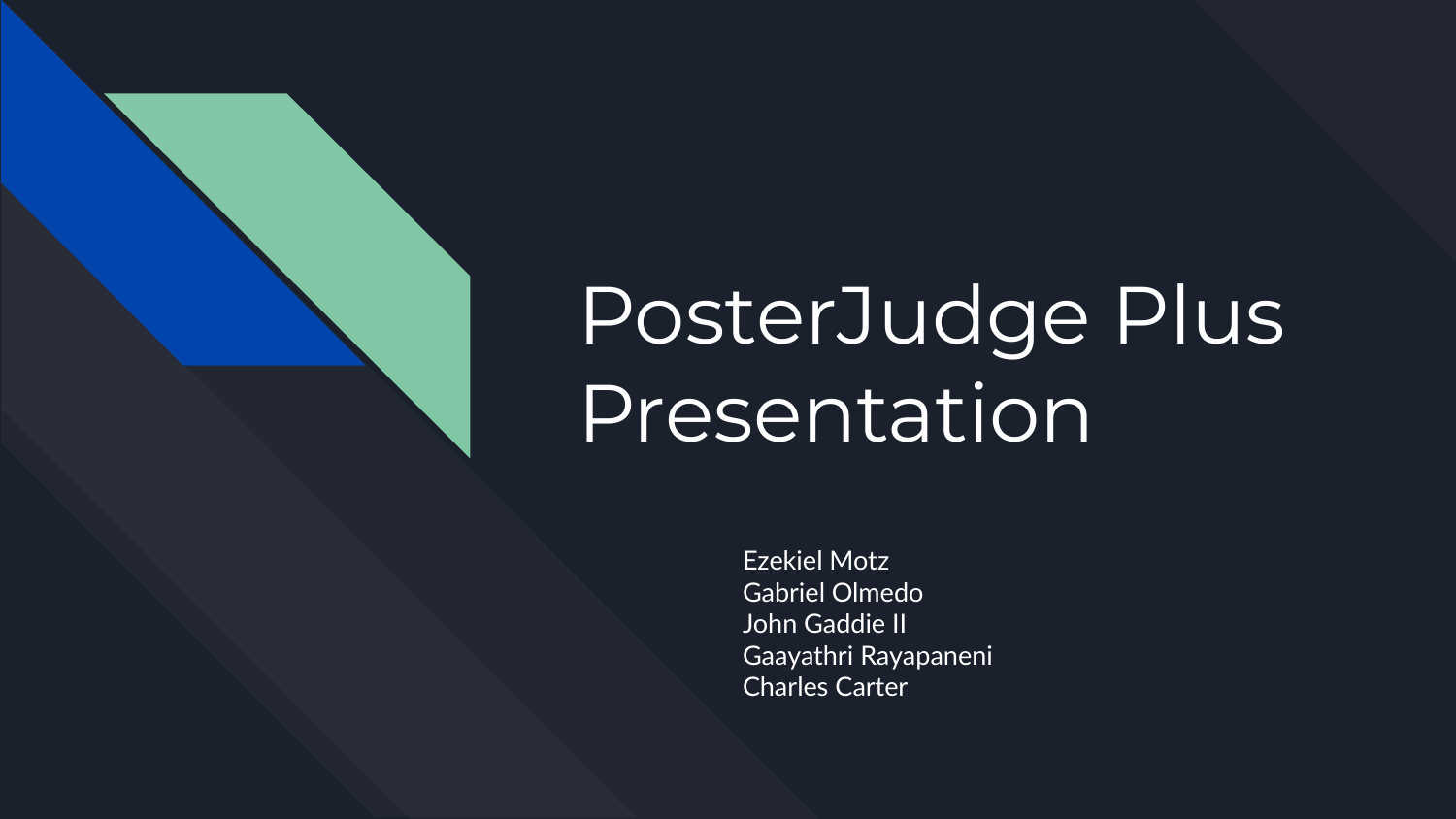

# PosterJudge Plus Presentation
Ezekiel Motz
Gabriel Olmedo
John Gaddie II
Gaayathri Rayapaneni
Charles Carter